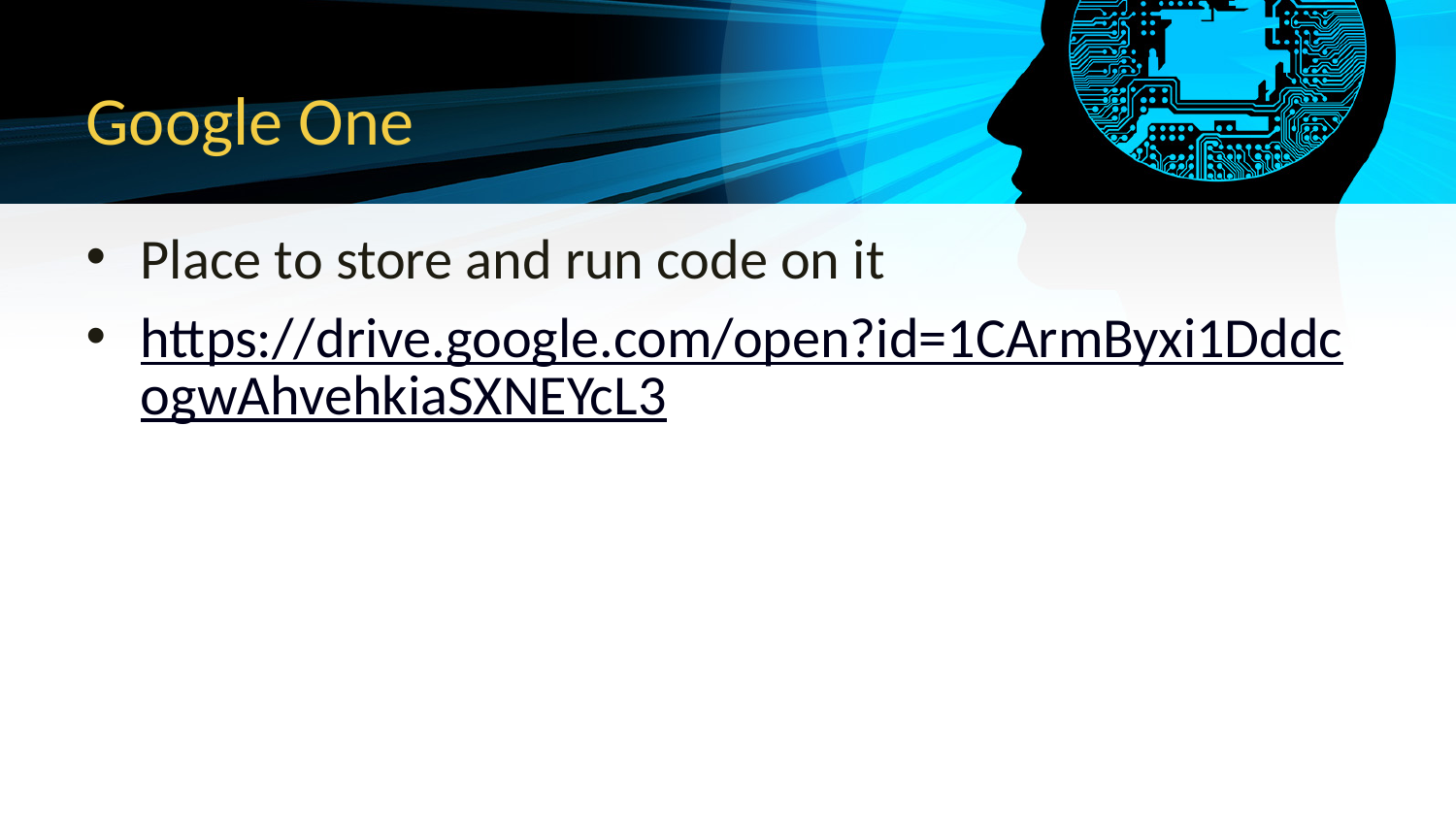

# Google One
Place to store and run code on it
https://drive.google.com/open?id=1CArmByxi1DddcogwAhvehkiaSXNEYcL3